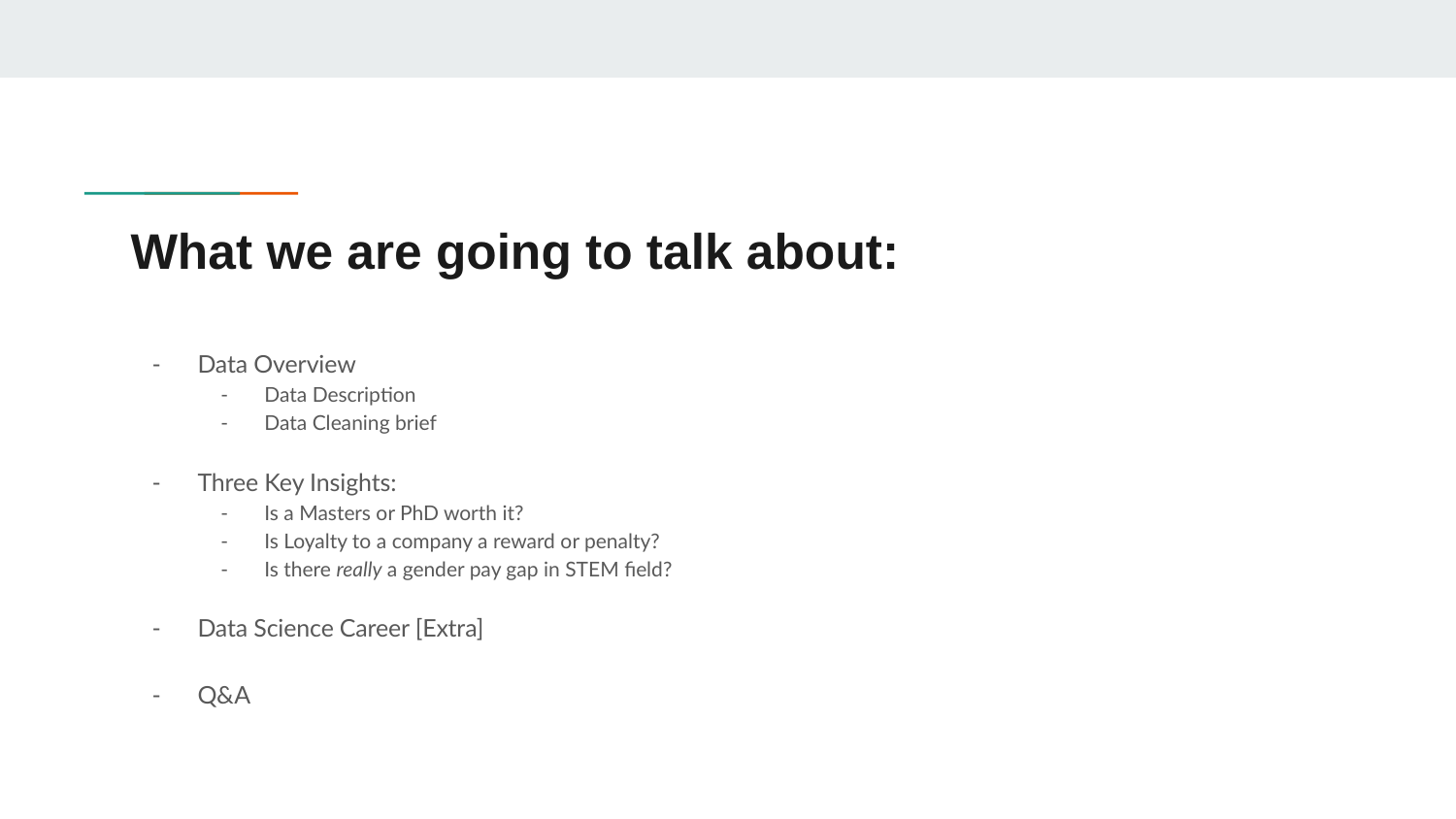

# What we are going to talk about:
Data Overview
Data Description
Data Cleaning brief
Three Key Insights:
Is a Masters or PhD worth it?
Is Loyalty to a company a reward or penalty?
Is there really a gender pay gap in STEM field?
Data Science Career [Extra]
Q&A